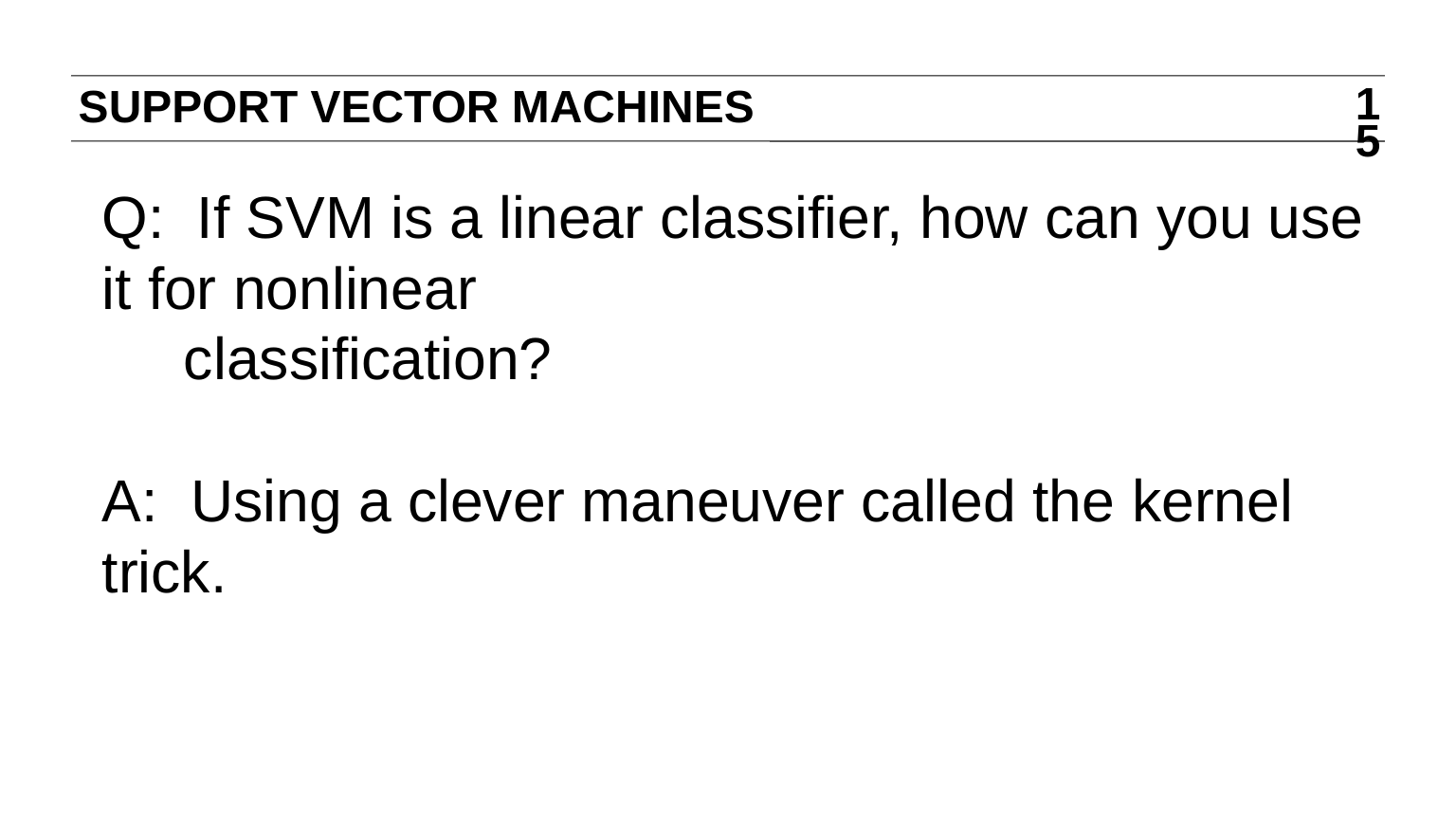

Support vector machines
15
Q:  If SVM is a linear classifier, how can you use it for nonlinear
     classification?

A:  Using a clever maneuver called the kernel trick.